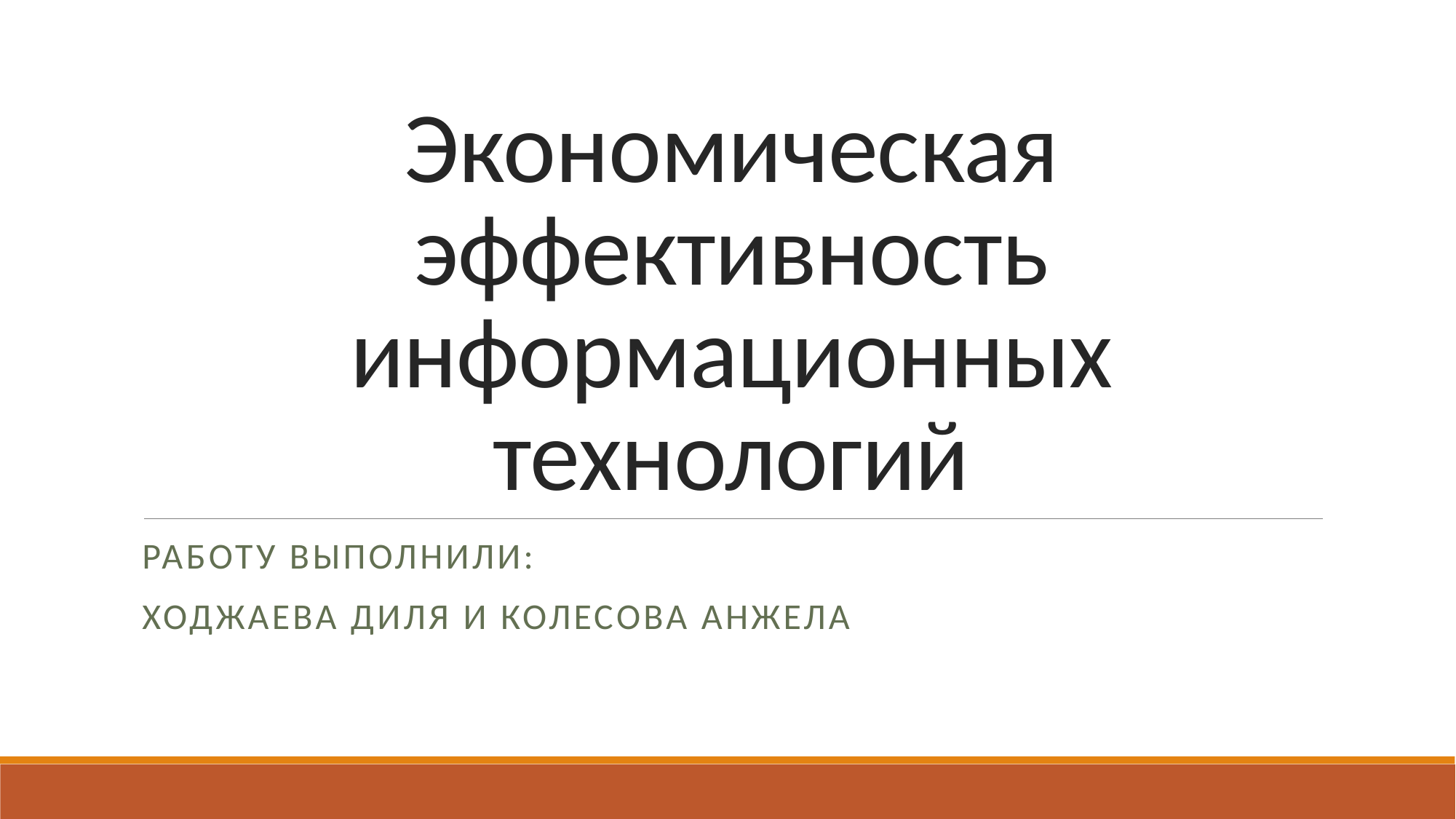

# Экономическая эффективность информационных технологий
Работу выполнили:
Ходжаева Диля и Колесова Анжела